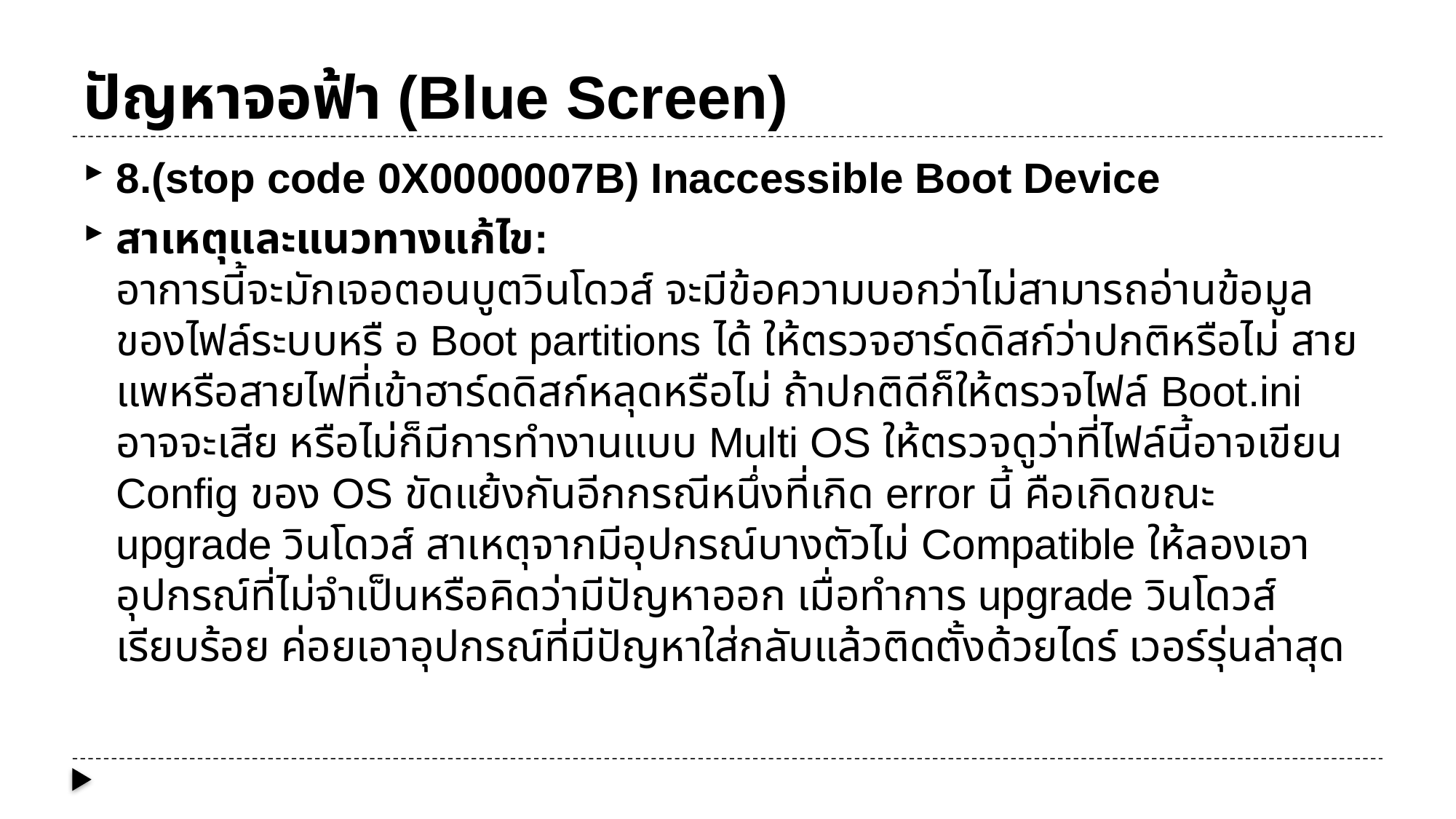

# ปัญหาจอฟ้า (Blue Screen)
8.(stop code 0X0000007B) Inaccessible Boot Device
สาเหตุและแนวทางแก้ไข:
อาการนี้จะมักเจอตอนบูตวินโดวส์ จะมีข้อความบอกว่าไม่สามารถอ่านข้อมูลของไฟล์ระบบหรื อ Boot partitions ได้ ให้ตรวจฮาร์ดดิสก์ว่าปกติหรือไม่ สายแพหรือสายไฟที่เข้าฮาร์ดดิสก์หลุดหรือไม่ ถ้าปกติดีก็ให้ตรวจไฟล์ Boot.ini อาจจะเสีย หรือไม่ก็มีการทำงานแบบ Multi OS ให้ตรวจดูว่าที่ไฟล์นี้อาจเขียน Config ของ OS ขัดแย้งกันอีกกรณีหนึ่งที่เกิด error นี้ คือเกิดขณะ upgrade วินโดวส์ สาเหตุจากมีอุปกรณ์บางตัวไม่ Compatible ให้ลองเอาอุปกรณ์ที่ไม่จำเป็นหรือคิดว่ามีปัญหาออก เมื่อทำการ upgrade วินโดวส์ เรียบร้อย ค่อยเอาอุปกรณ์ที่มีปัญหาใส่กลับแล้วติดตั้งด้วยไดร์ เวอร์รุ่นล่าสุด